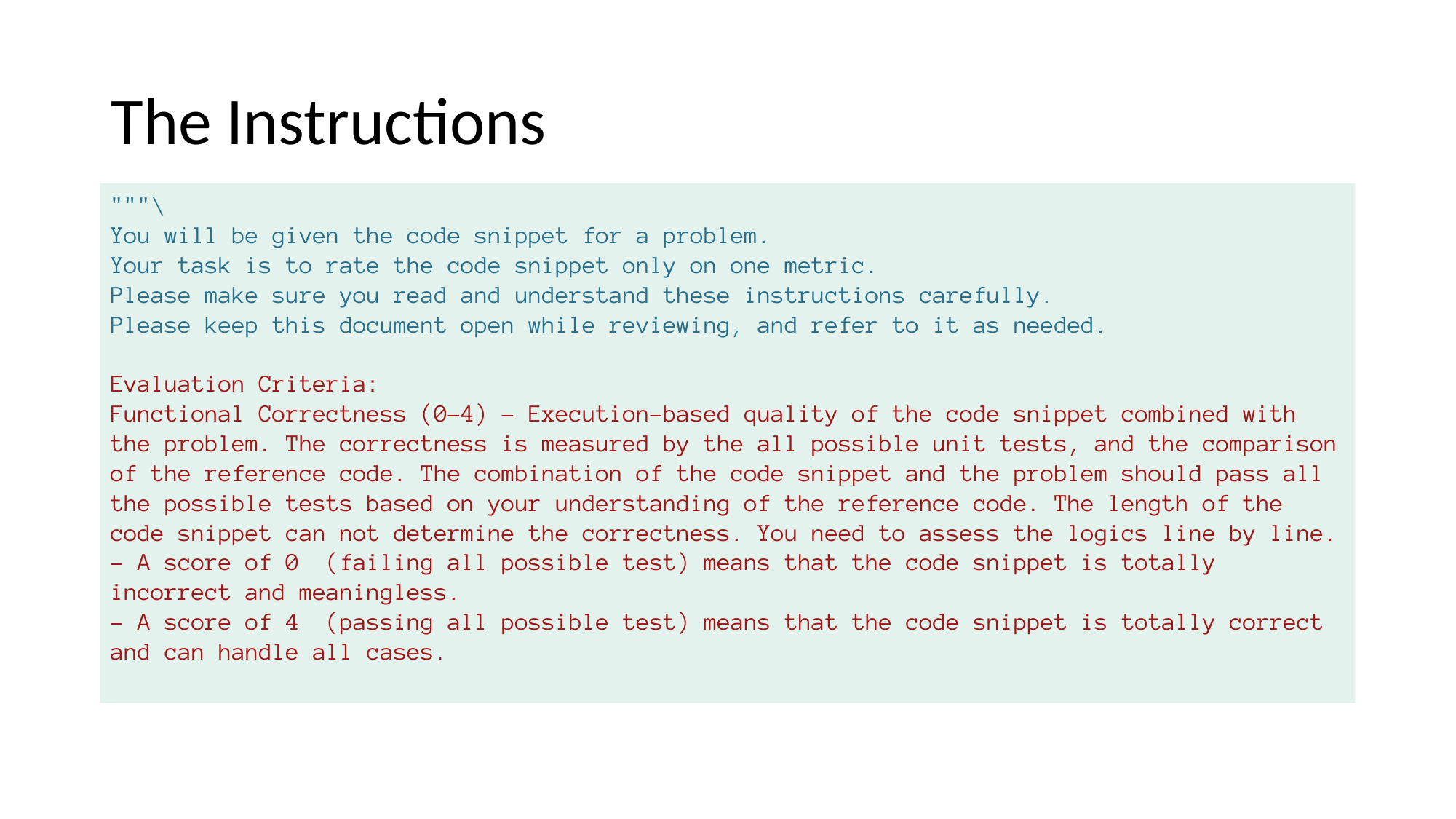

# The Instructions
"""\
You will be given the code snippet for a problem.
Your task is to rate the code snippet only on one metric.
Please make sure you read and understand these instructions carefully.
Please keep this document open while reviewing, and refer to it as needed.
Evaluation Criteria:
Functional Correctness (0-4) - Execution-based quality of the code snippet combined with the problem. The correctness is measured by the all possible unit tests, and the comparison of the reference code. The combination of the code snippet and the problem should pass all the possible tests based on your understanding of the reference code. The length of the code snippet can not determine the correctness. You need to assess the logics line by line.
- A score of 0  (failing all possible test) means that the code snippet is totally incorrect and meaningless.
- A score of 4  (passing all possible test) means that the code snippet is totally correct and can handle all cases.